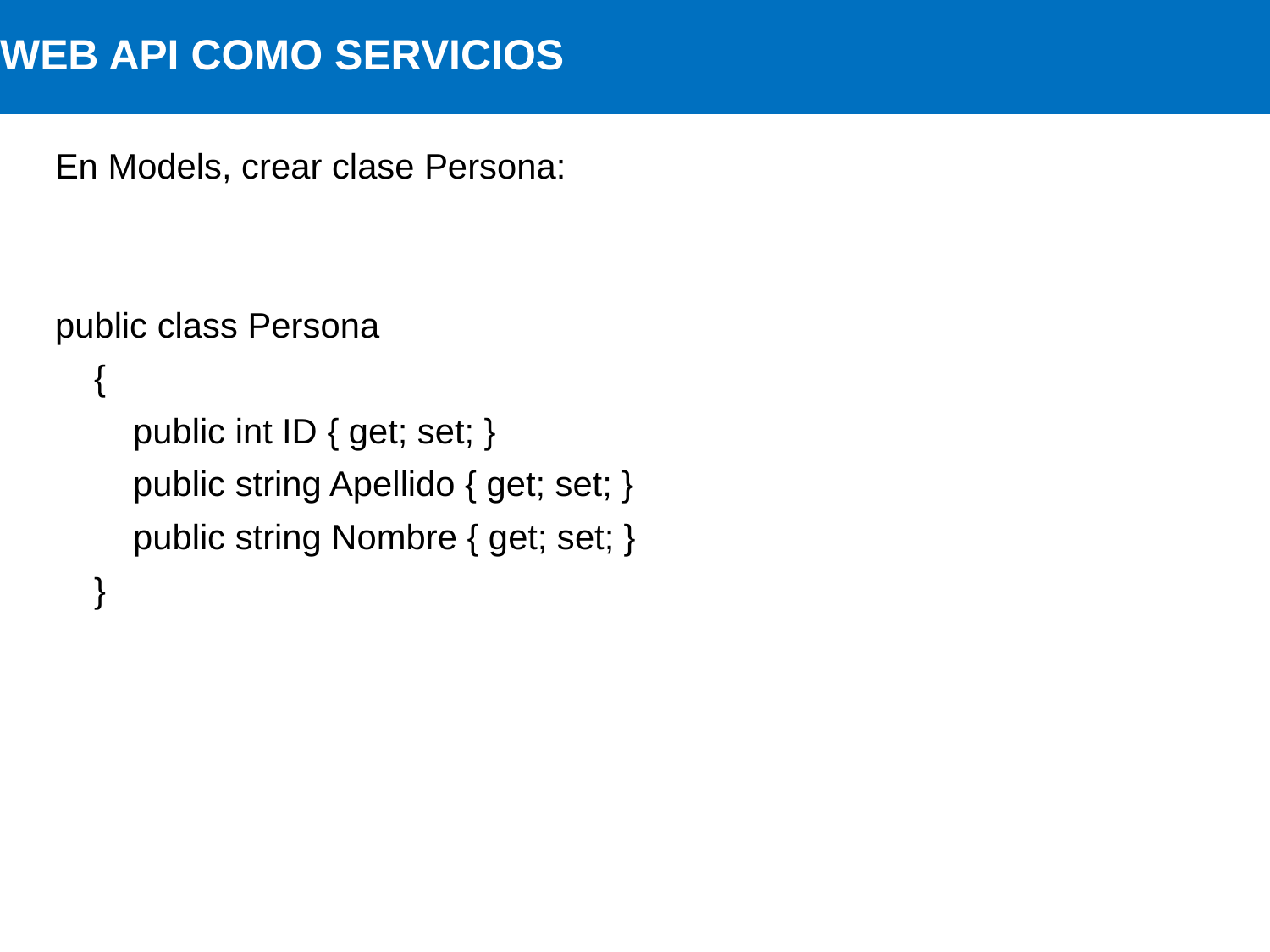

# WEB API COMO SERVICIOS
En Models, crear clase Persona:

public class Persona
    {
        public int ID { get; set; }
        public string Apellido { get; set; }
        public string Nombre { get; set; }
    }